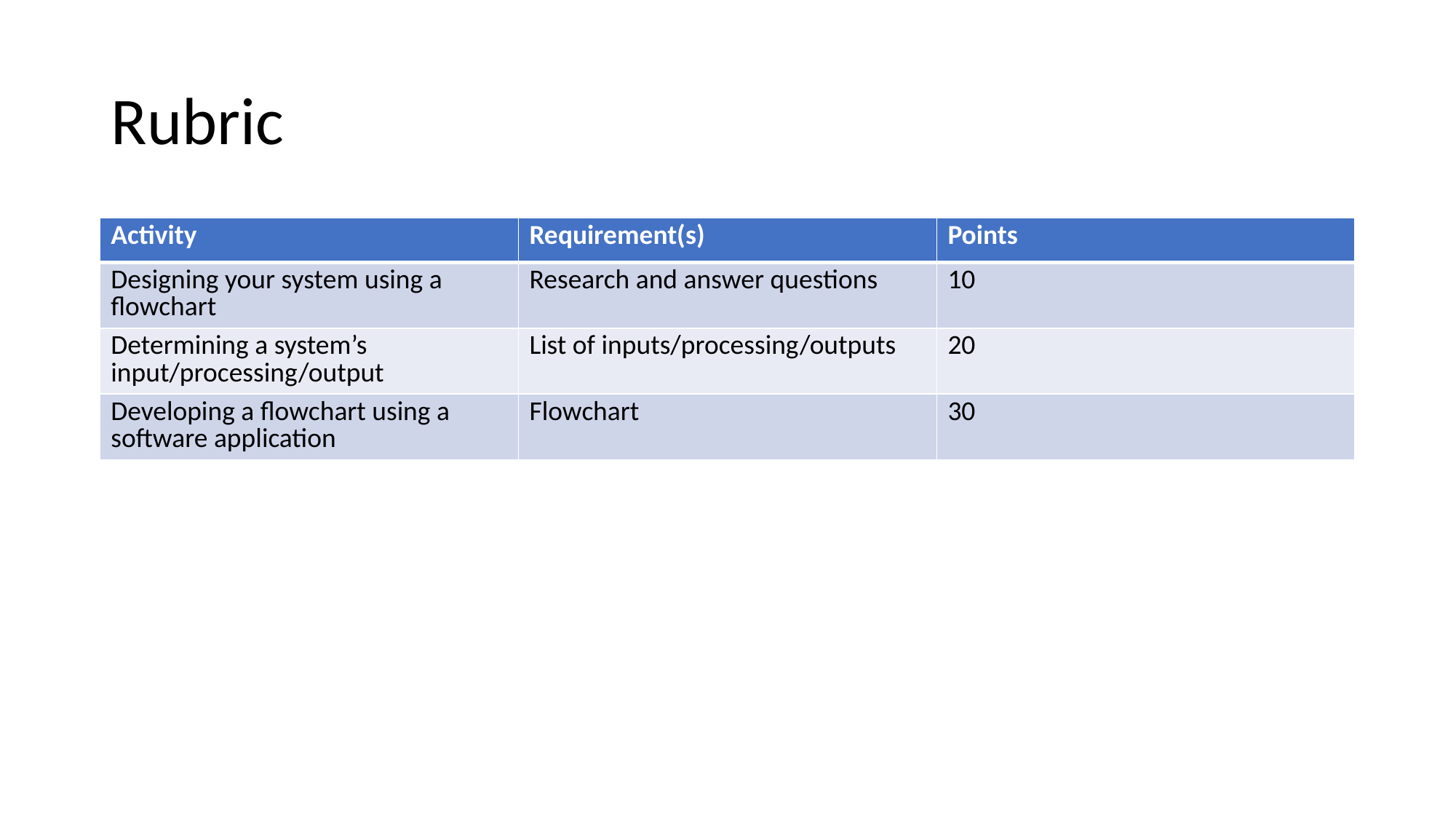

# Rubric
| Activity | Requirement(s) | Points |
| --- | --- | --- |
| Designing your system using a flowchart | Research and answer questions | 10 |
| Determining a system’s input/processing/output | List of inputs/processing/outputs | 20 |
| Developing a flowchart using a software application | Flowchart | 30 |